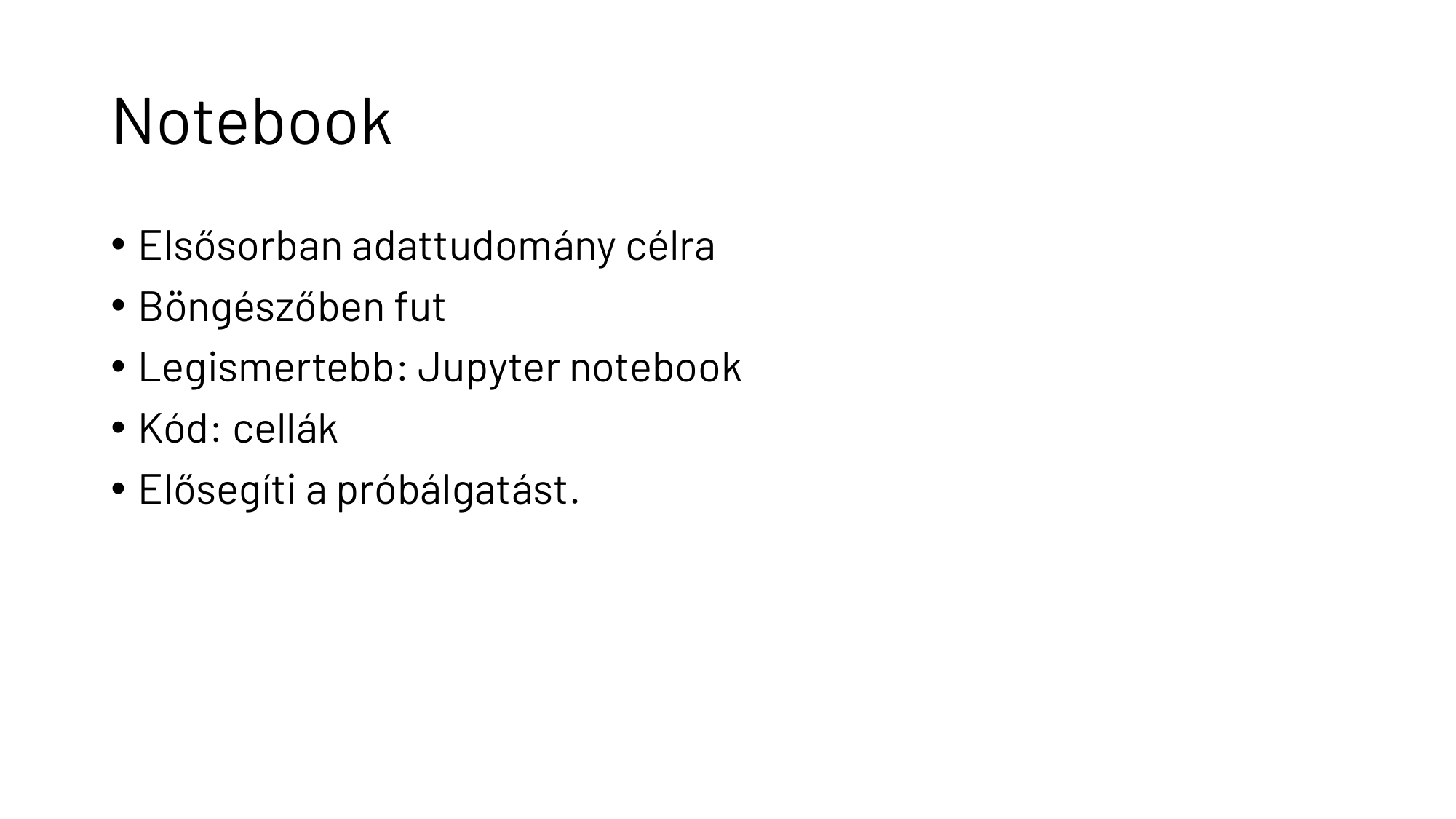

# Notebook
Elsősorban adattudomány célra
Böngészőben fut
Legismertebb: Jupyter notebook
Kód: cellák
Elősegíti a próbálgatást.